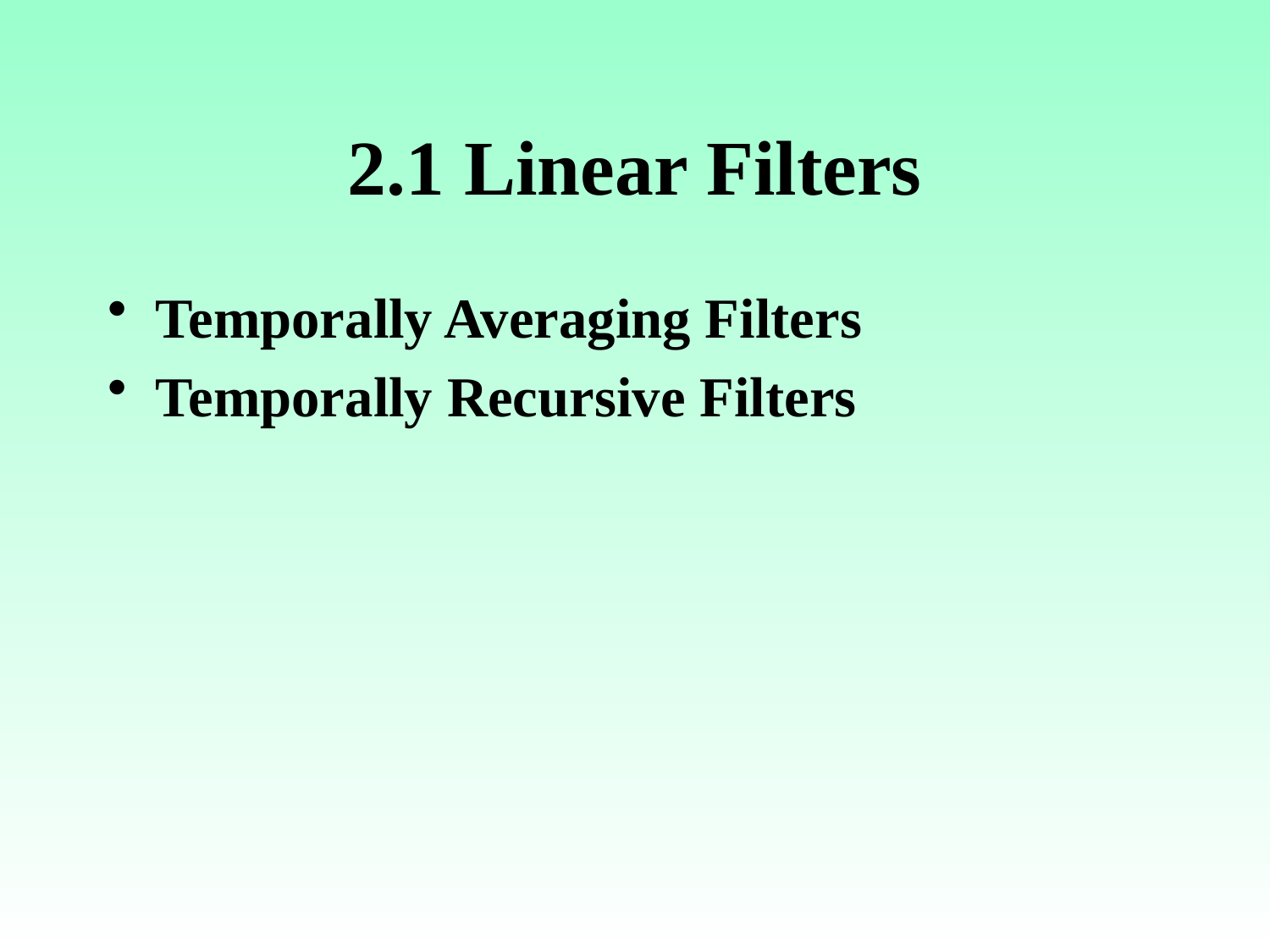

# 2.1 Linear Filters
Temporally Averaging Filters
Temporally Recursive Filters